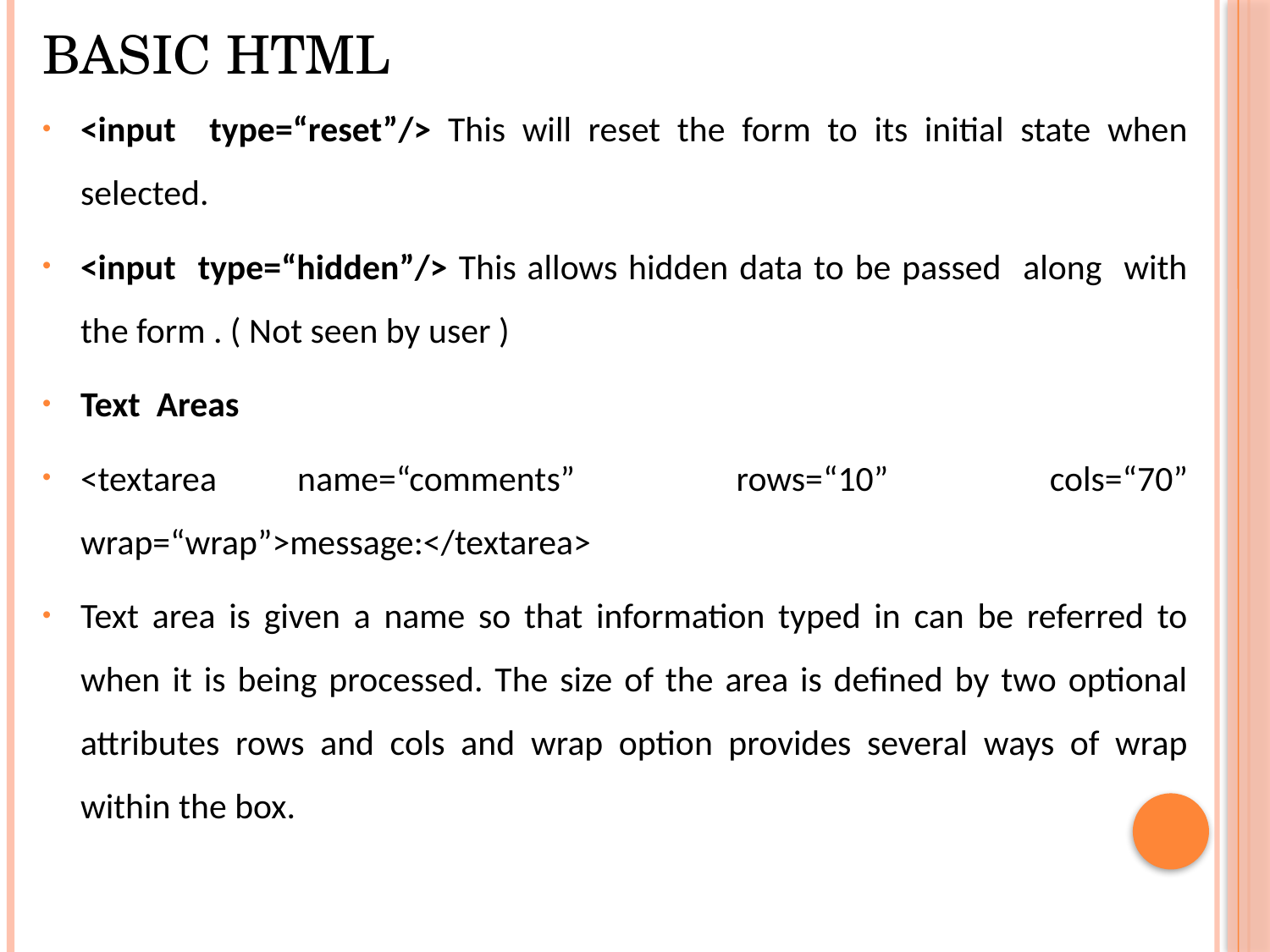

# Basic HTML
<input  type=“reset”/> This will reset the form to its initial state when selected.
<input  type=“hidden”/> This allows hidden data to be passed  along  with the form . ( Not seen by user )
Text  Areas
<textarea name=“comments”  rows=“10”  cols=“70” wrap=“wrap”>message:</textarea>
Text area is given a name so that information typed in can be referred to when it is being processed. The size of the area is defined by two optional attributes rows and cols and wrap option provides several ways of wrap within the box.